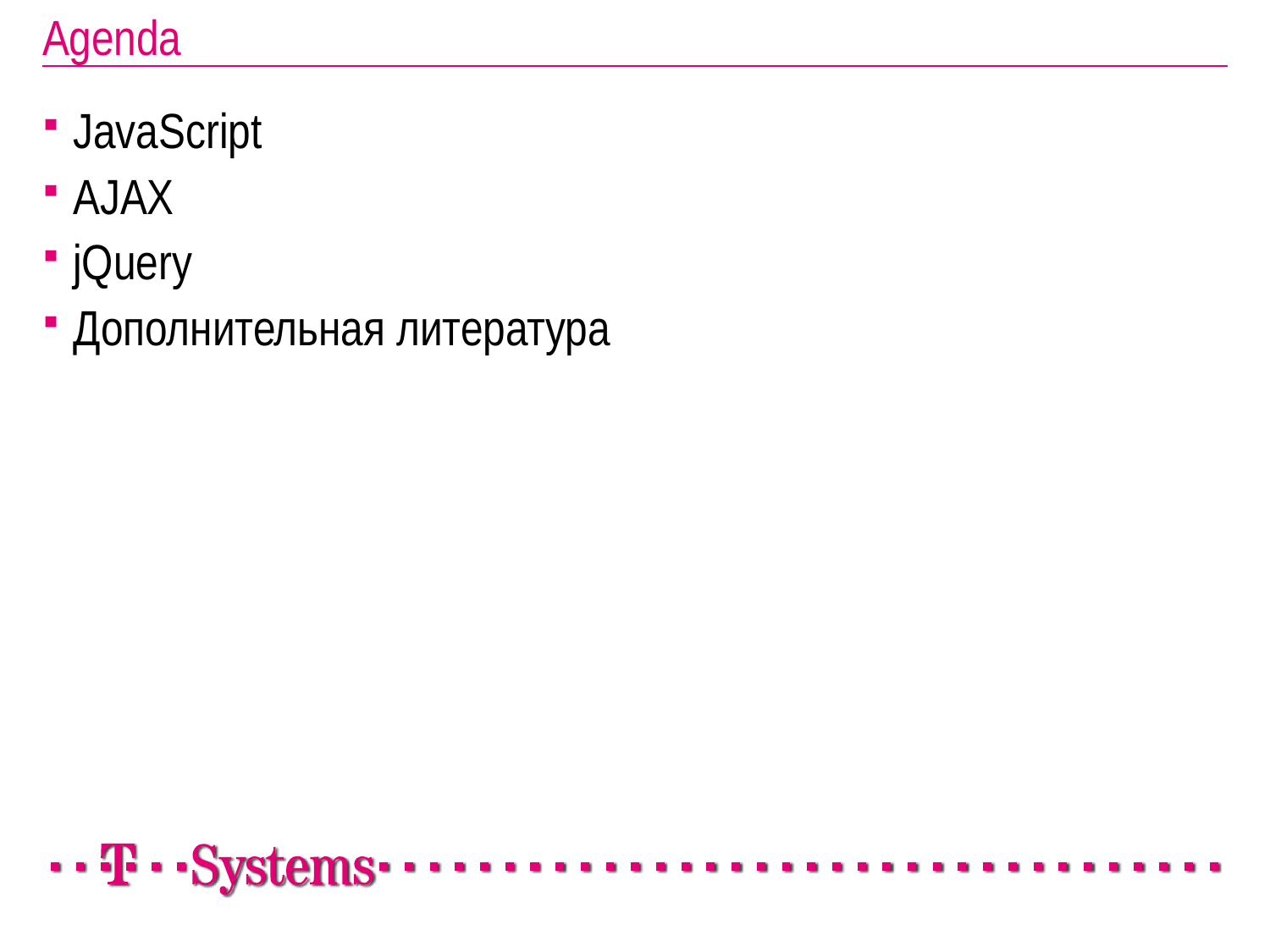

# Agenda
JavaScript
AJAX
jQuery
Дополнительная литература